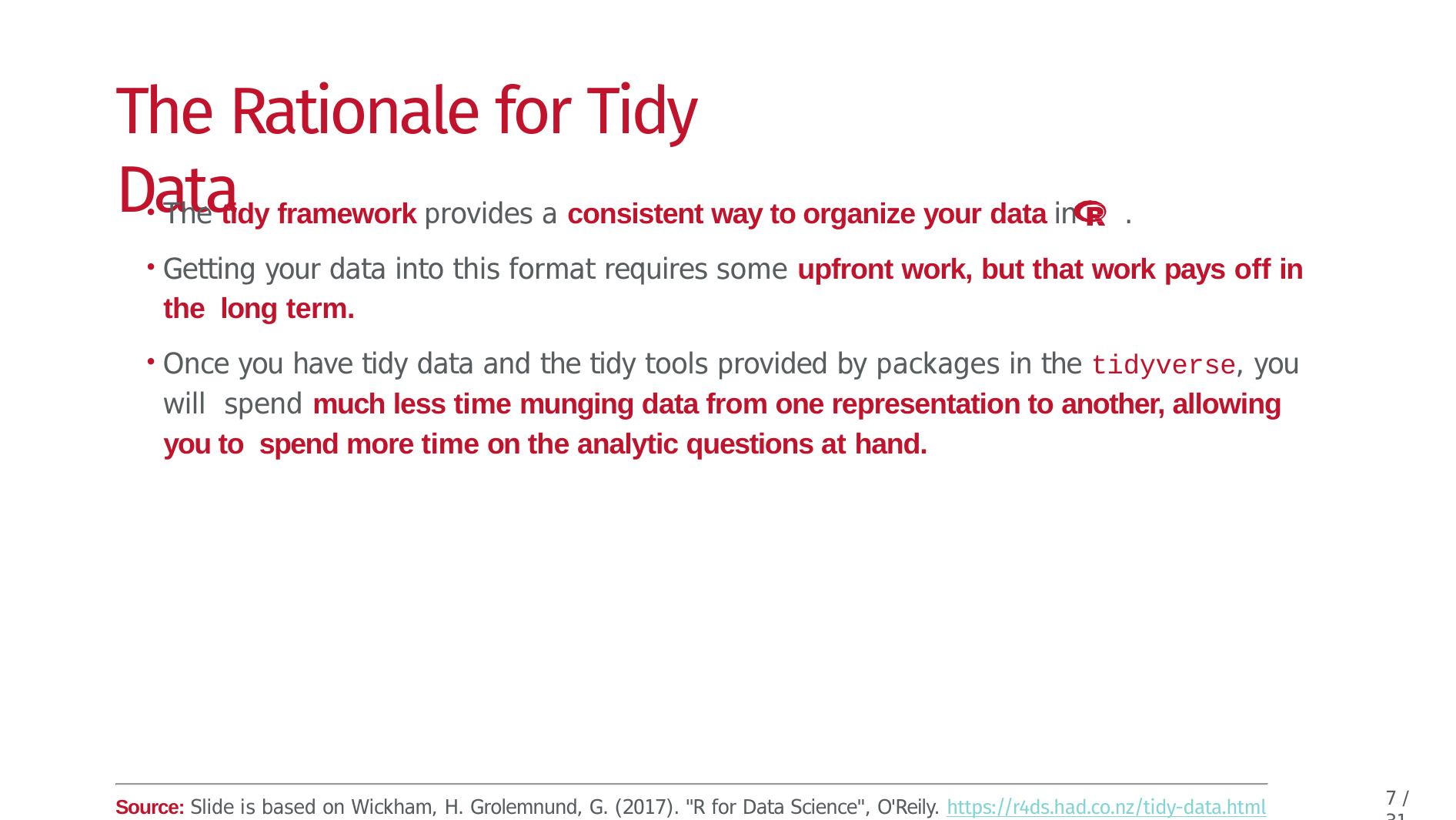

# The Rationale for Tidy Data
The tidy framework provides a consistent way to organize your data in	.
Getting your data into this format requires some upfront work, but that work pays off in the  long term.
Once you have tidy data and the tidy tools provided by packages in the tidyverse, you will  spend much less time munging data from one representation to another, allowing you to  spend more time on the analytic questions at hand.

7 / 31

Source: Slide is based on Wickham, H. Grolemnund, G. (2017). "R for Data Science", O'Reily. https://r4ds.had.co.nz/tidy-data.html.